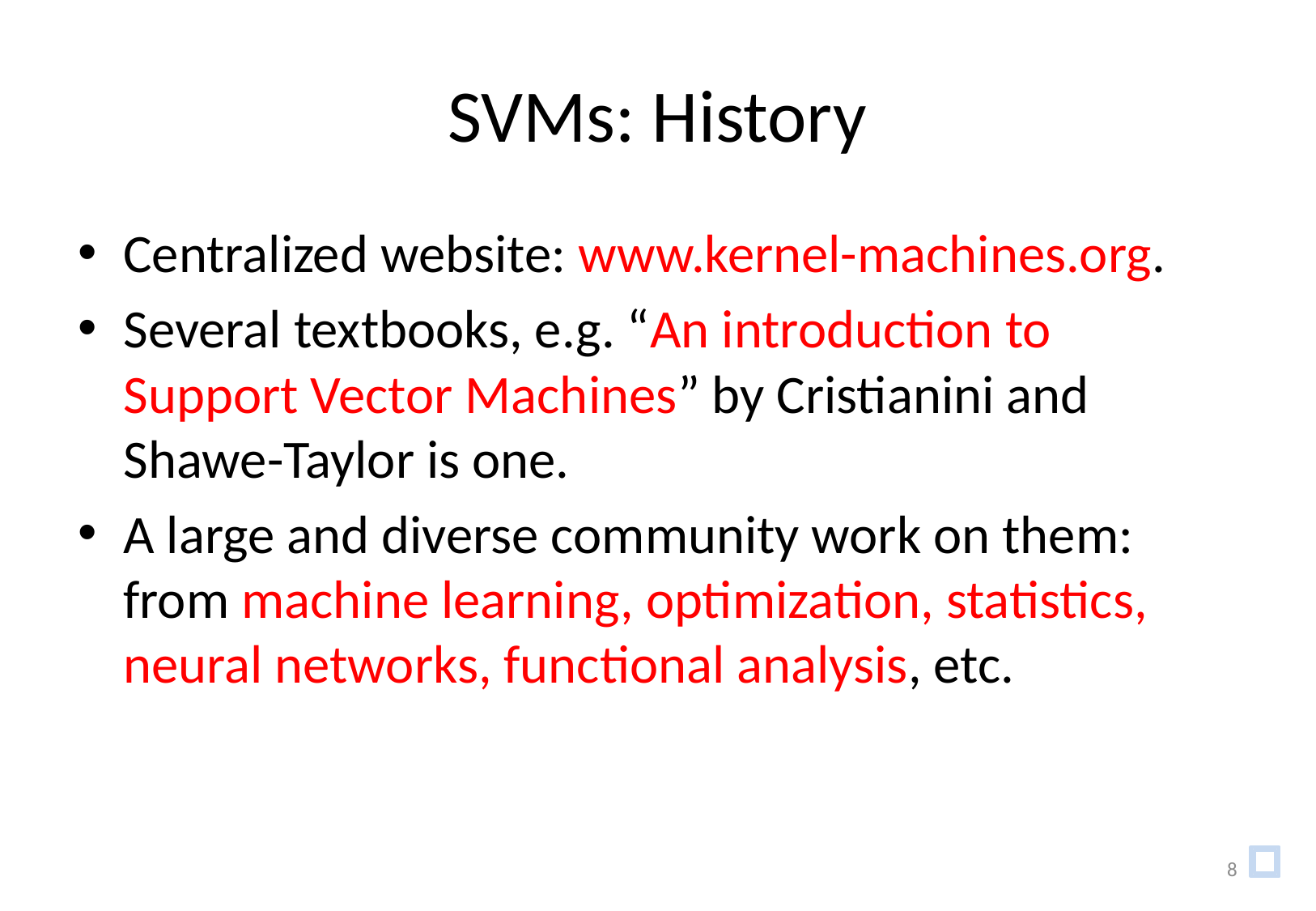

# SVMs: History
Centralized website: www.kernel-machines.org.
Several textbooks, e.g. “An introduction to Support Vector Machines” by Cristianini and Shawe-Taylor is one.
A large and diverse community work on them: from machine learning, optimization, statistics, neural networks, functional analysis, etc.
8